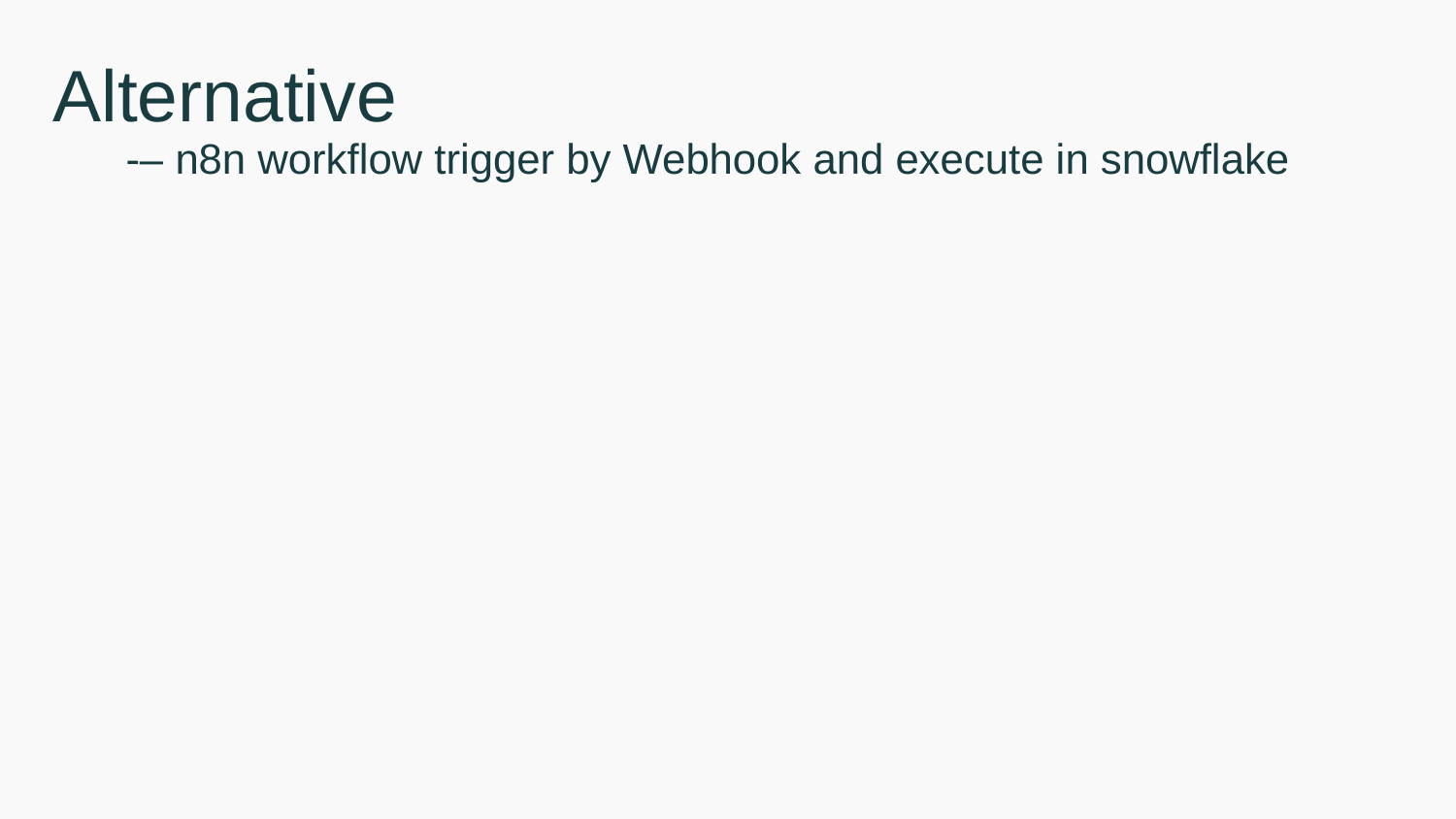

# Alternative
-– n8n workflow trigger by Webhook and execute in snowflake